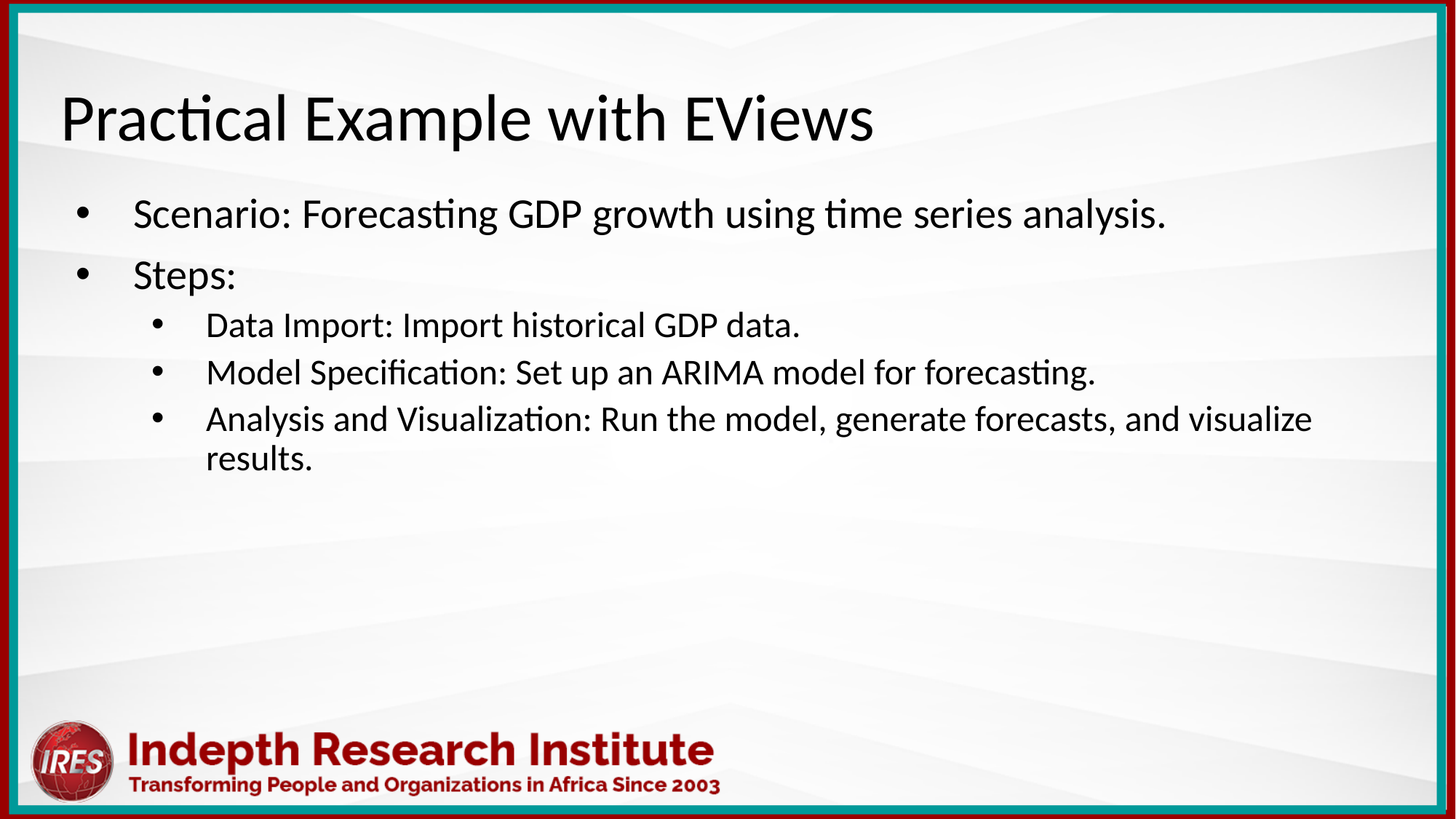

Practical Example with EViews
Scenario: Forecasting GDP growth using time series analysis.
Steps:
Data Import: Import historical GDP data.
Model Specification: Set up an ARIMA model for forecasting.
Analysis and Visualization: Run the model, generate forecasts, and visualize results.